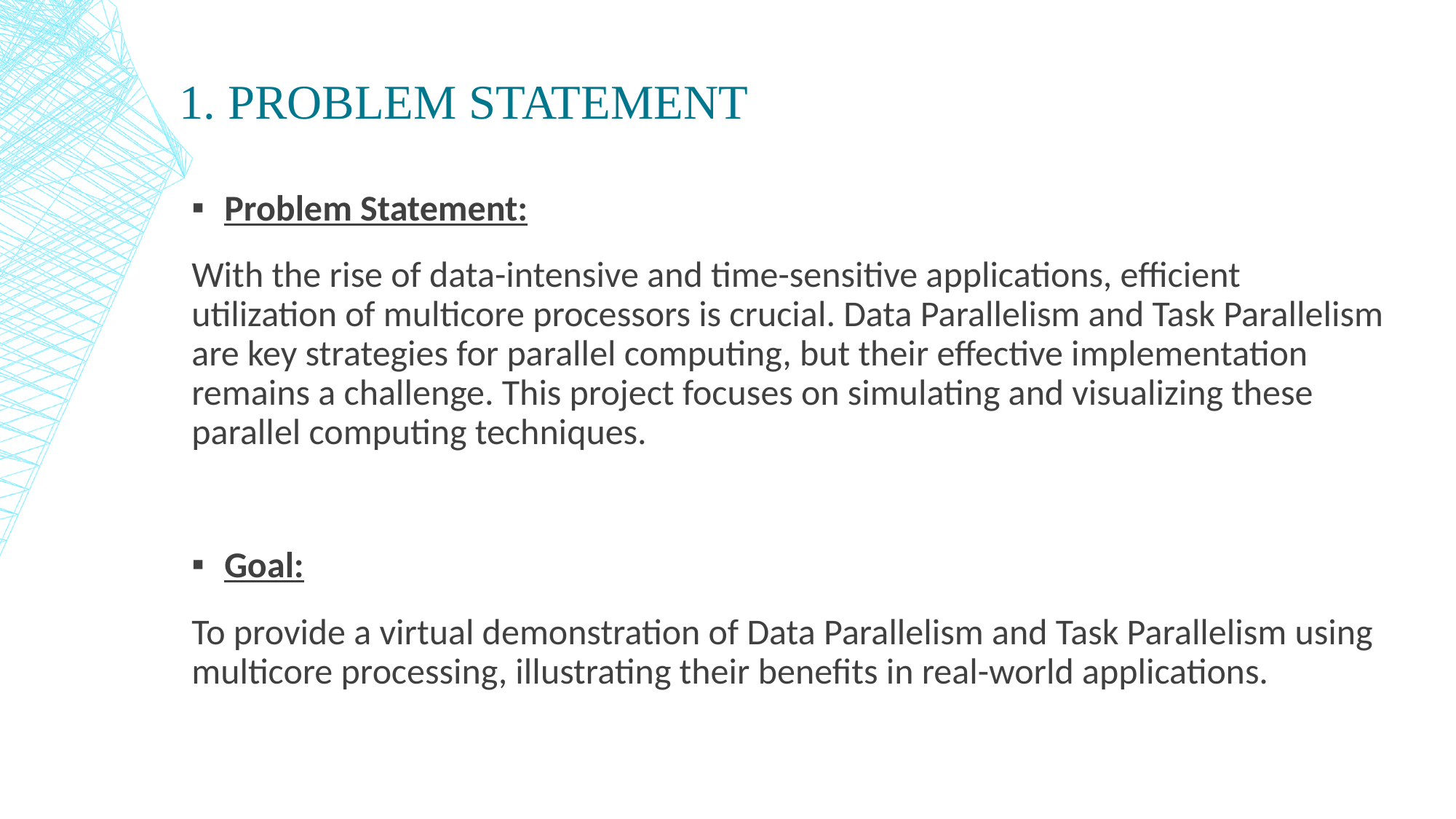

# 1. Problem Statement
Problem Statement:
With the rise of data-intensive and time-sensitive applications, efficient utilization of multicore processors is crucial. Data Parallelism and Task Parallelism are key strategies for parallel computing, but their effective implementation remains a challenge. This project focuses on simulating and visualizing these parallel computing techniques.

Goal:
To provide a virtual demonstration of Data Parallelism and Task Parallelism using multicore processing, illustrating their benefits in real-world applications.